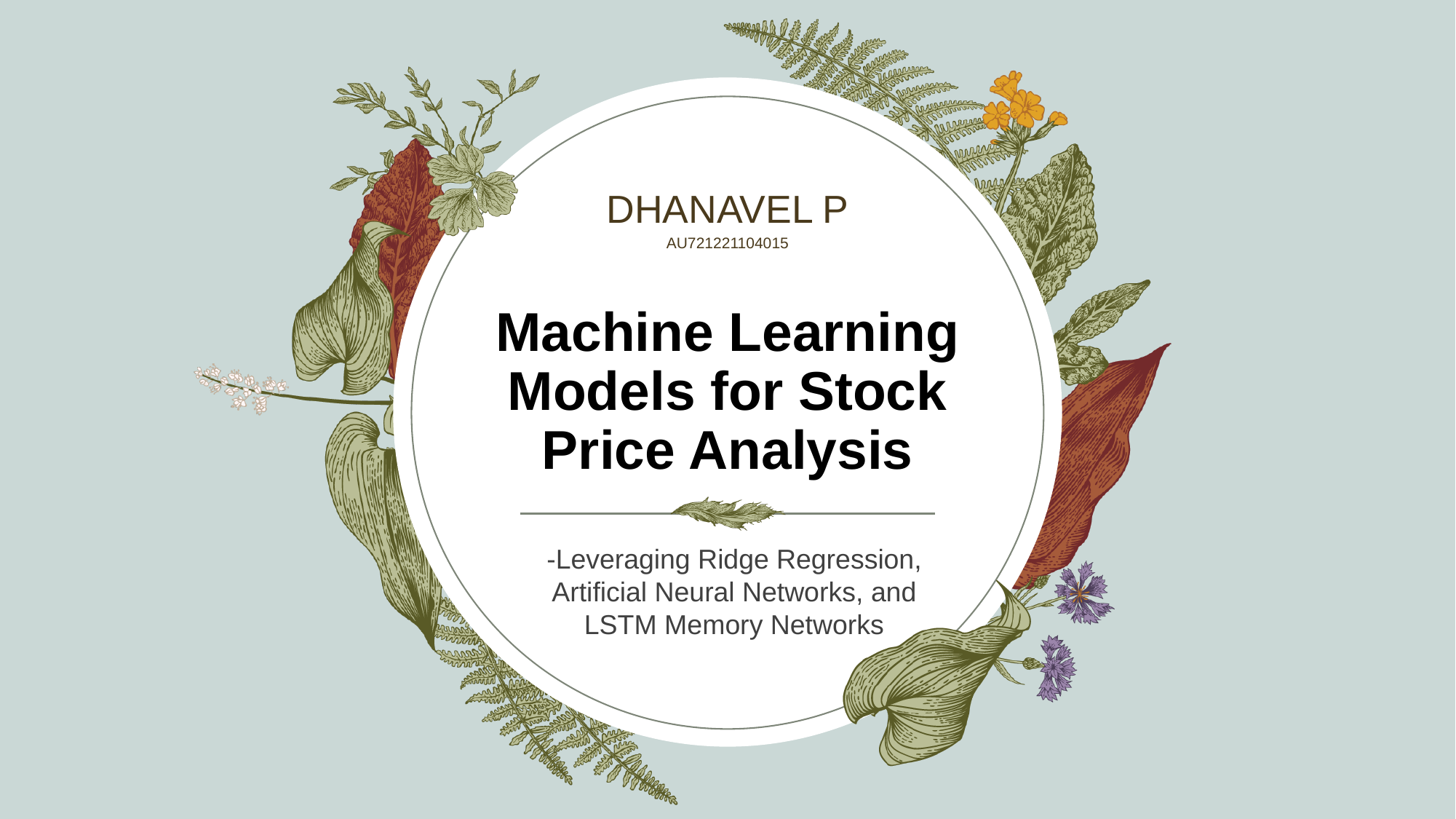

DHANAVEL P
AU721221104015
# Machine Learning Models for Stock Price Analysis
-Leveraging Ridge Regression, Artificial Neural Networks, and LSTM Memory Networks